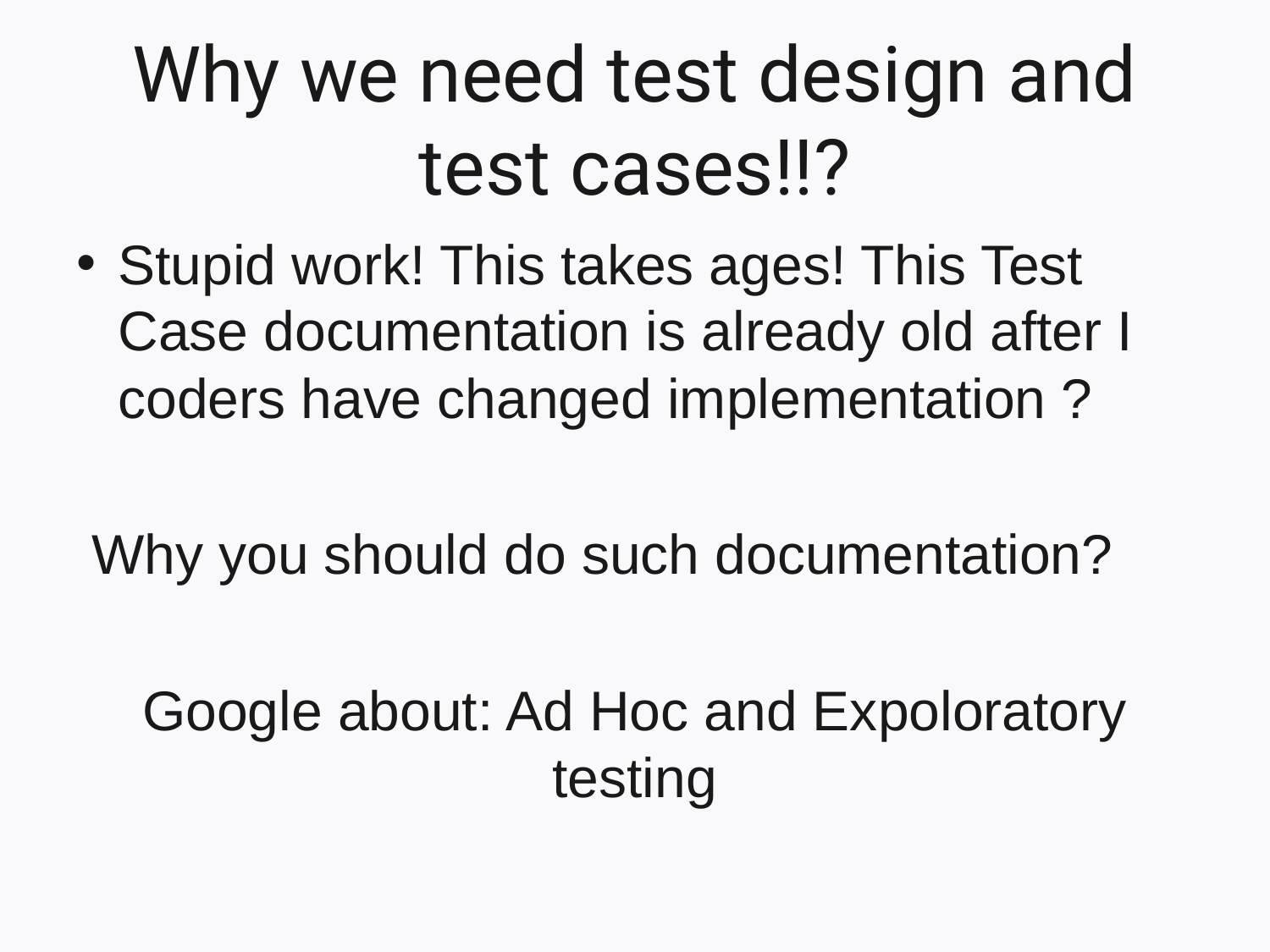

# Why we need test design and test cases!!?
Stupid work! This takes ages! This Test Case documentation is already old after I coders have changed implementation ?

 Why you should do such documentation?

Google about: Ad Hoc and Expoloratory testing